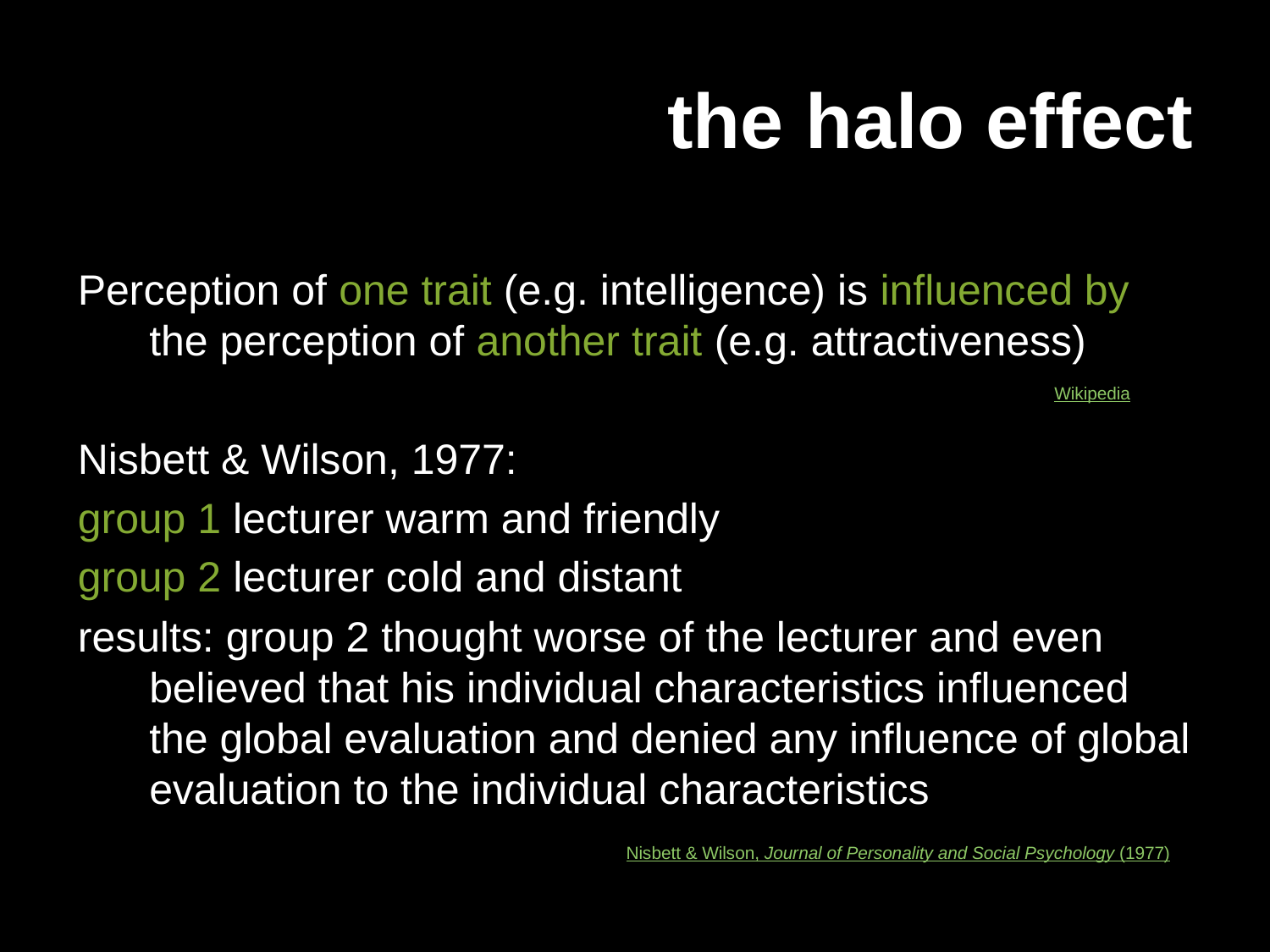

# the halo effect
Perception of one trait (e.g. intelligence) is influenced by the perception of another trait (e.g. attractiveness)

Nisbett & Wilson, 1977:
group 1 lecturer warm and friendly
group 2 lecturer cold and distant
results: group 2 thought worse of the lecturer and even believed that his individual characteristics influenced the global evaluation and denied any influence of global evaluation to the individual characteristics
Wikipedia
Nisbett & Wilson, Journal of Personality and Social Psychology (1977)